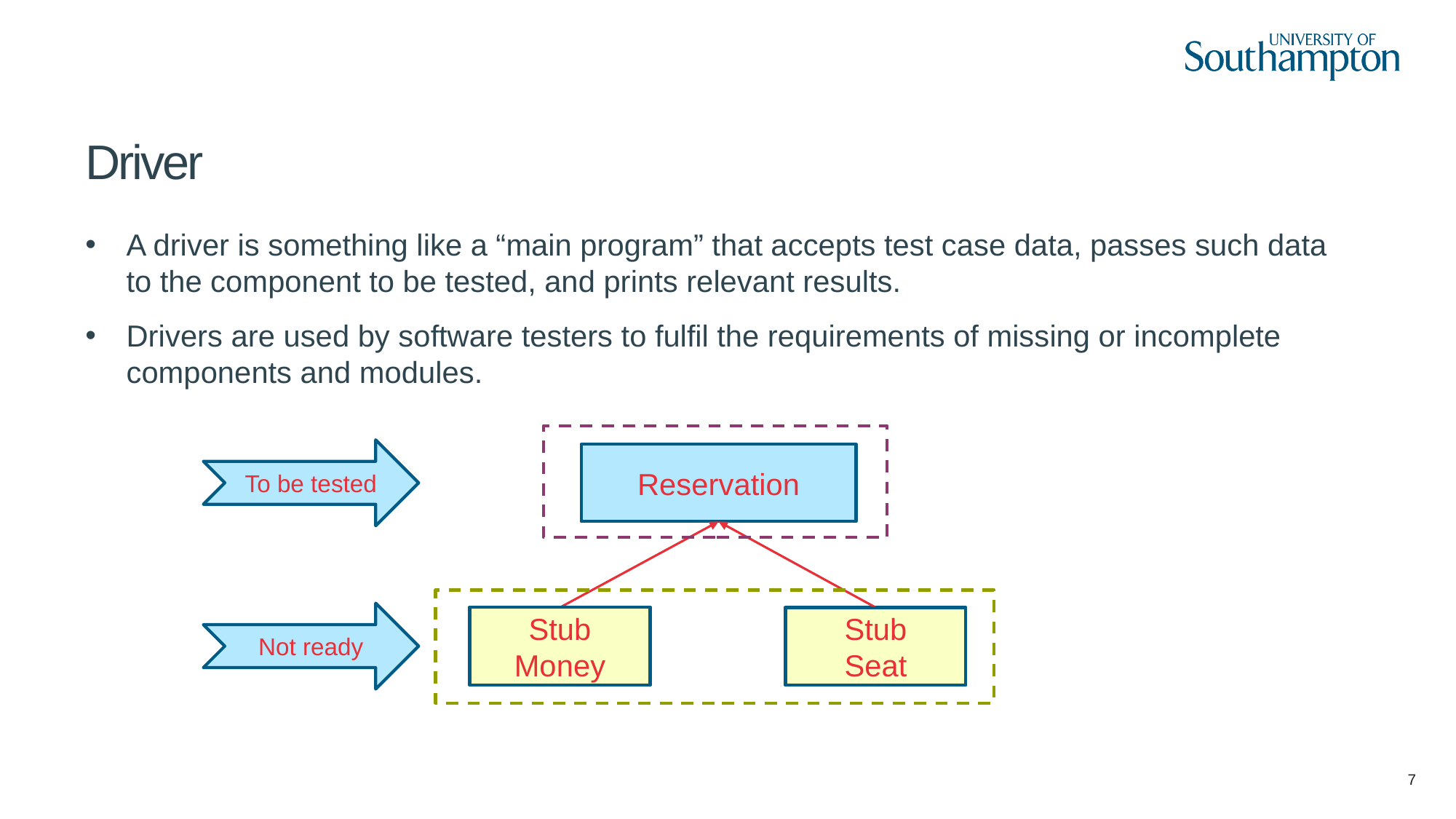

# Driver
A driver is something like a “main program” that accepts test case data, passes such data to the component to be tested, and prints relevant results.
Drivers are used by software testers to fulfil the requirements of missing or incomplete components and modules.

To be tested
Reservation

Not ready
Stub
Money
Money
Seat
Stub
Seat